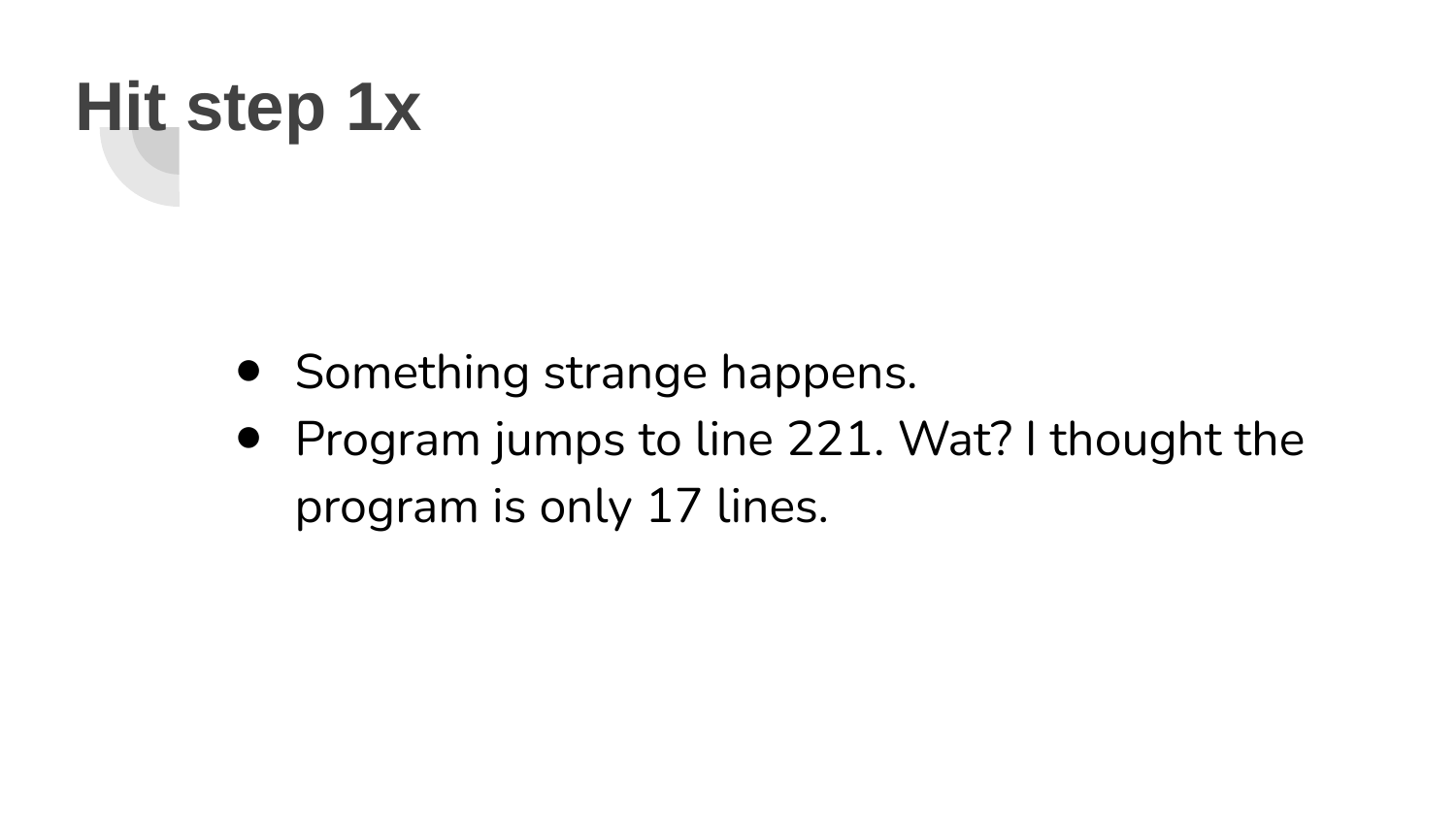

Hit step 1x
Something strange happens.
Program jumps to line 221. Wat? I thought the program is only 17 lines.